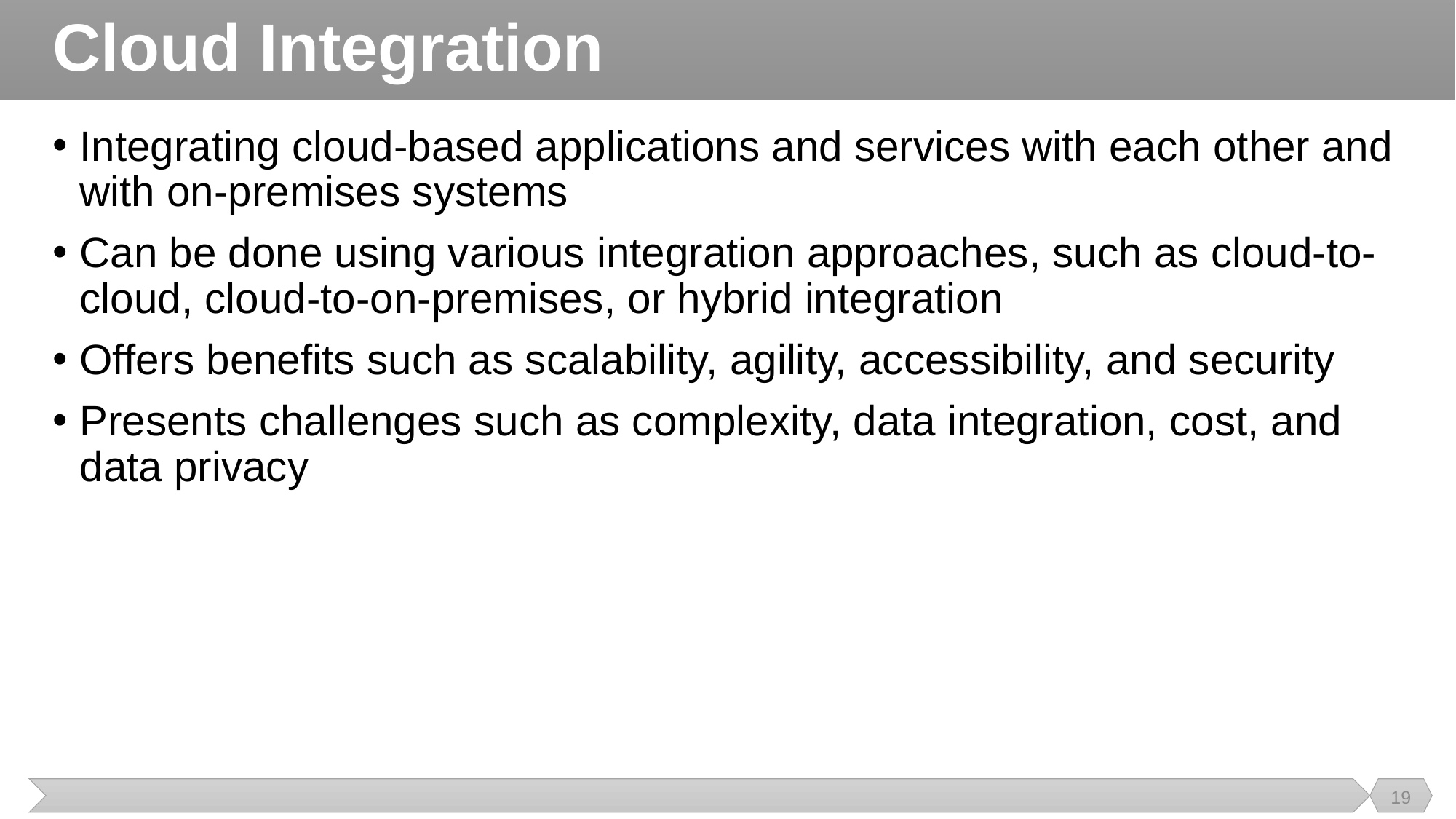

# Cloud Integration
Integrating cloud-based applications and services with each other and with on-premises systems
Can be done using various integration approaches, such as cloud-to-cloud, cloud-to-on-premises, or hybrid integration
Offers benefits such as scalability, agility, accessibility, and security
Presents challenges such as complexity, data integration, cost, and data privacy
19